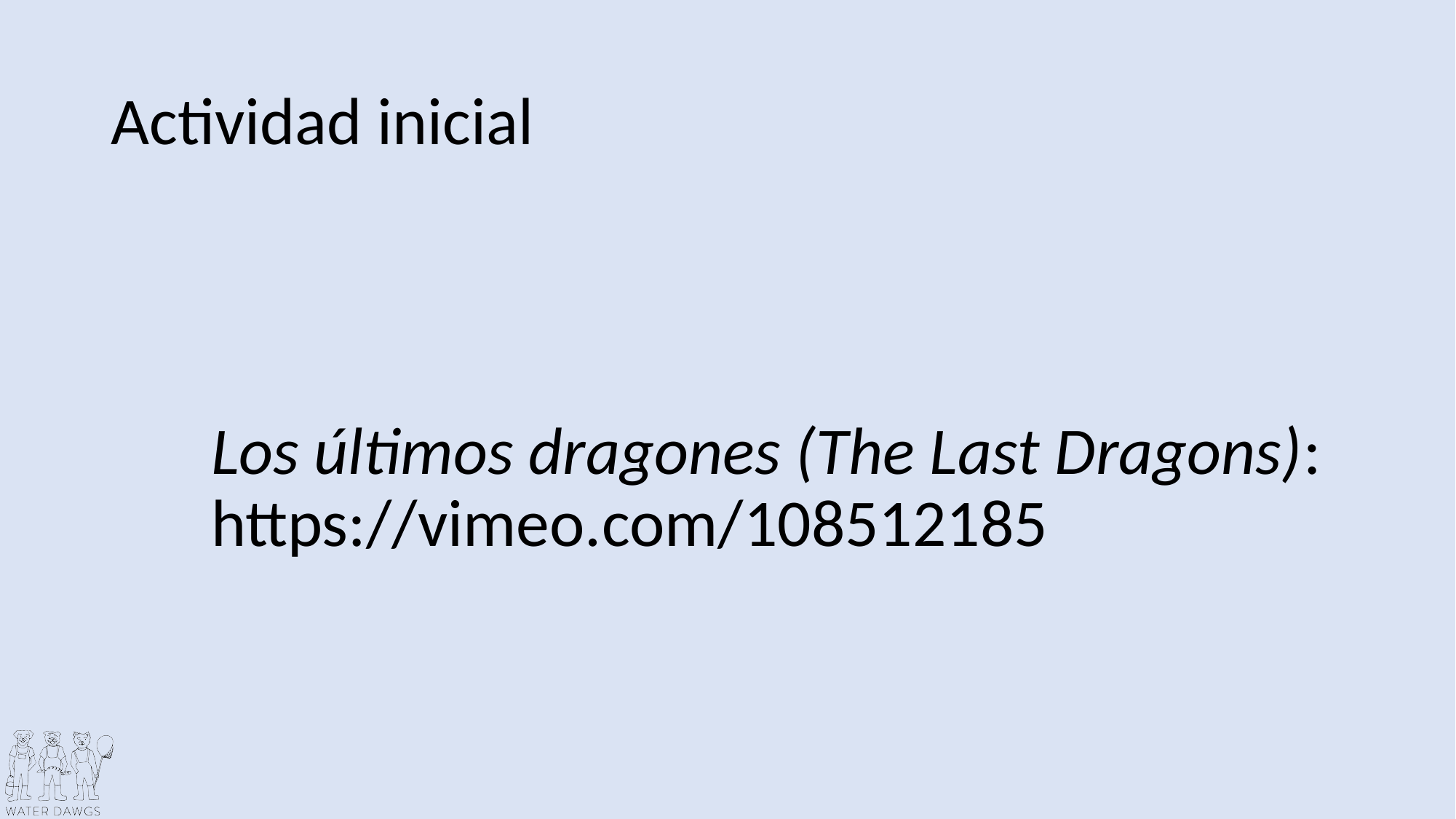

# Actividad inicial
Los últimos dragones (The Last Dragons):
https://vimeo.com/108512185